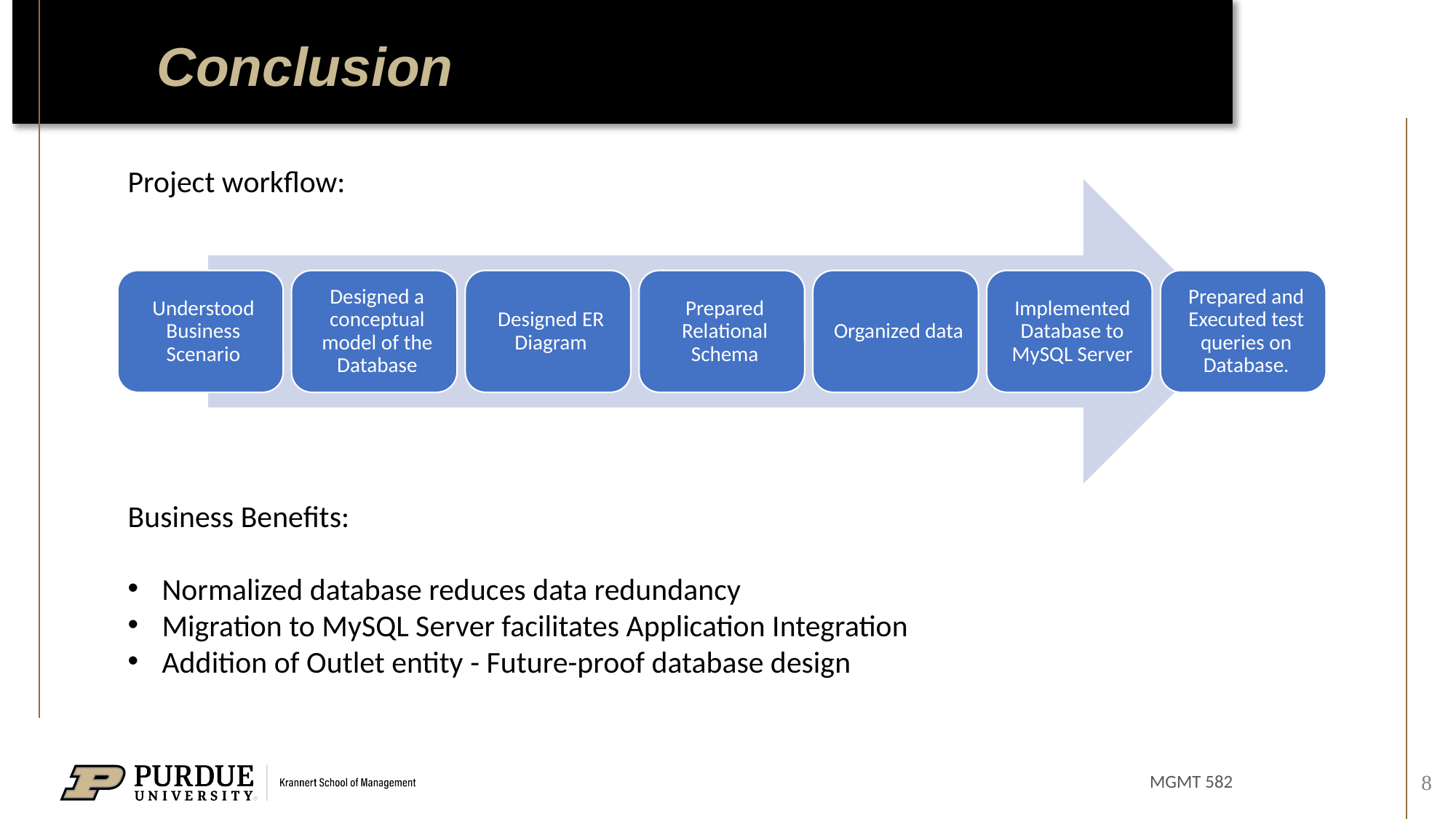

Conclusion
Project workflow:

Business Benefits:

Normalized database reduces data redundancy
Migration to MySQL Server facilitates Application Integration
Addition of Outlet entity - Future-proof database design

Understood Business Scenario
Designed a conceptual model of the Database
Designed ER Diagram
Prepared Relational Schema
Organized data
Implemented Database to MySQL Server
Prepared and Executed test queries on Database.
8